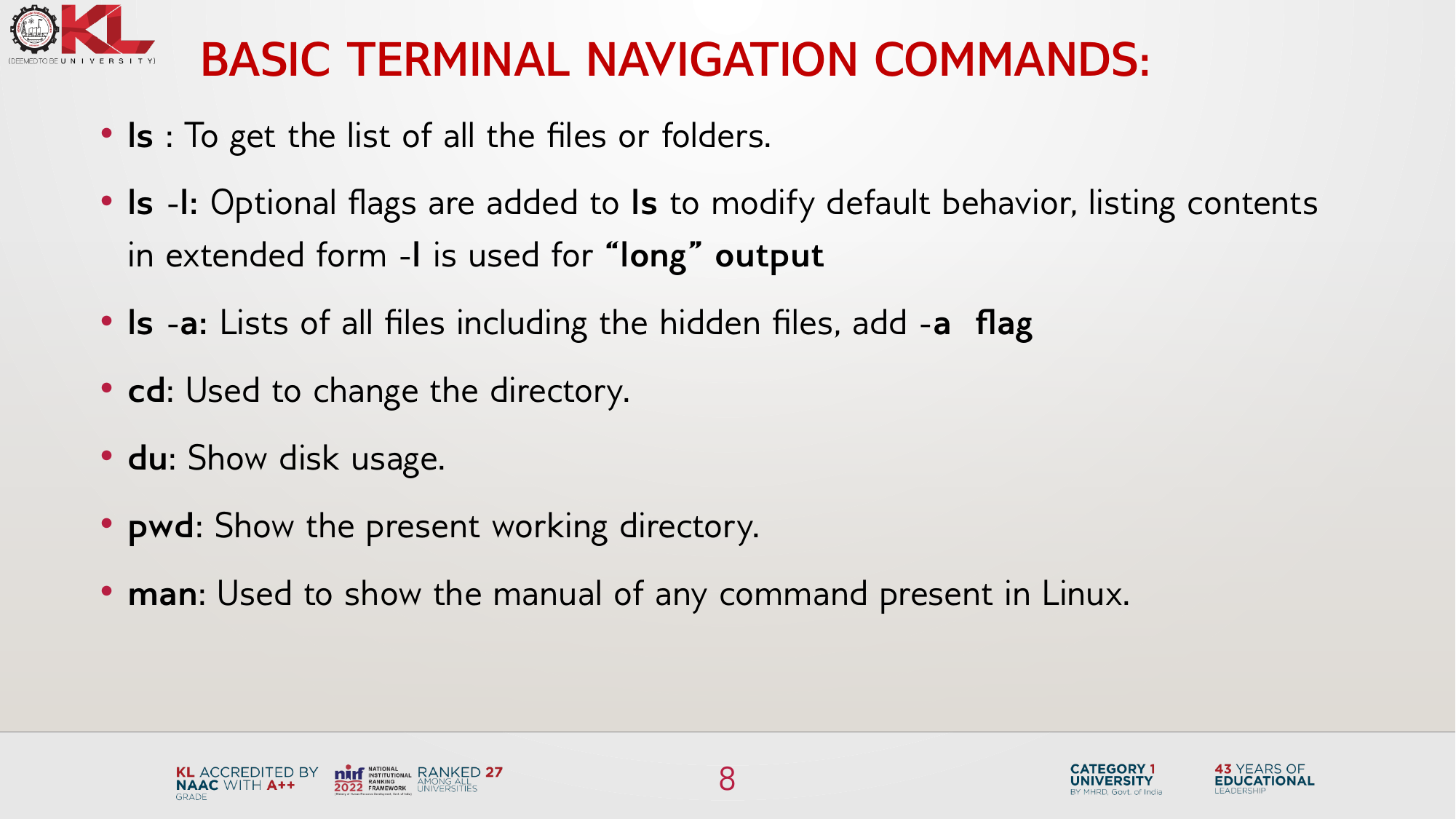

BASIC TERMINAL NAVIGATION COMMANDS:
ls : To get the list of all the files or folders.
ls -l: Optional flags are added to ls to modify default behavior, listing contents in extended form -l is used for “long” output
ls -a: Lists of all files including the hidden files, add -a  flag
cd: Used to change the directory.
du: Show disk usage.
pwd: Show the present working directory.
man: Used to show the manual of any command present in Linux.

8